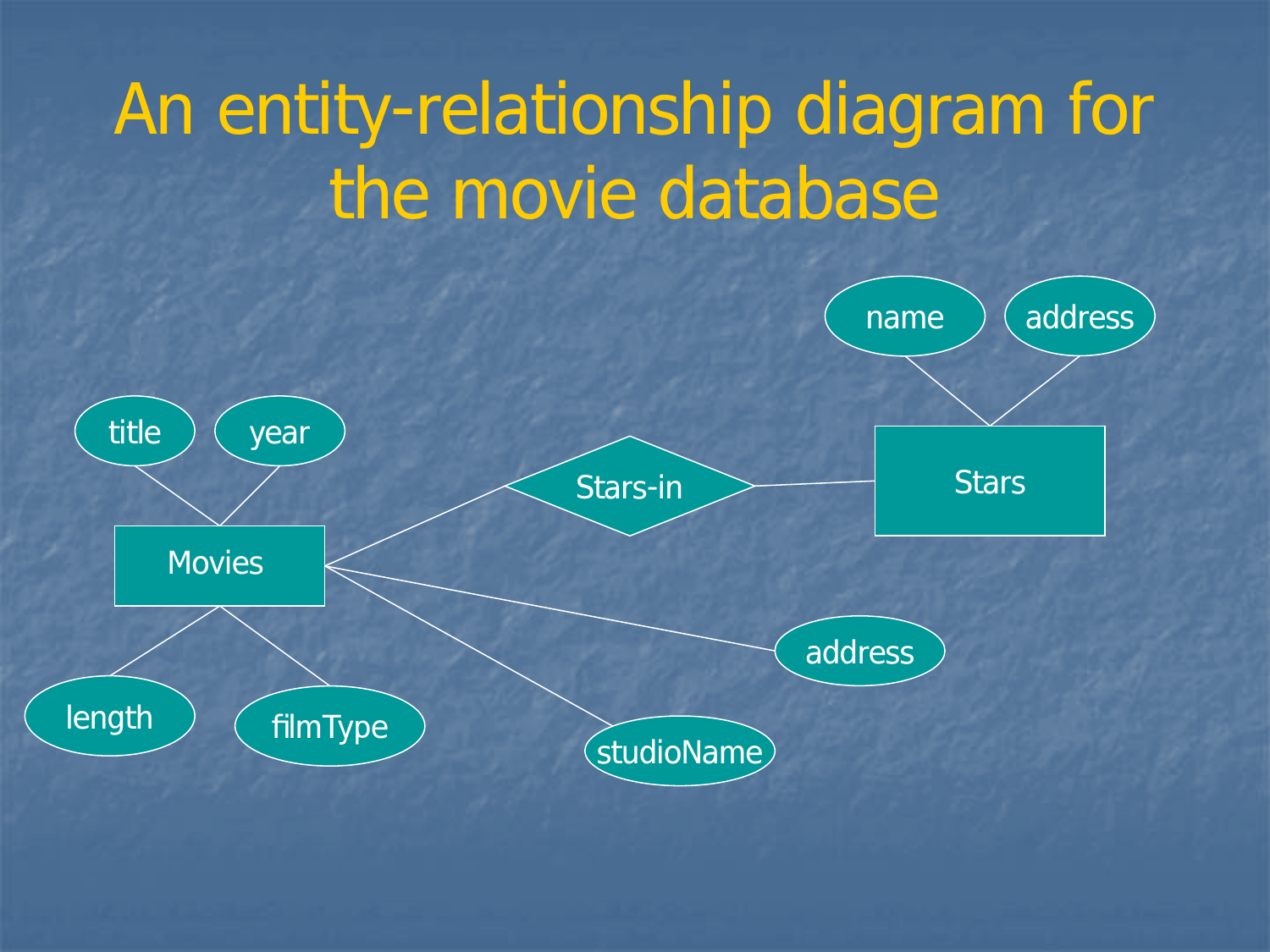

# An entity-relationship diagram for the movie database
name
address
title
year
Stars
Stars-in

Movies
address
length
filmType
studioName